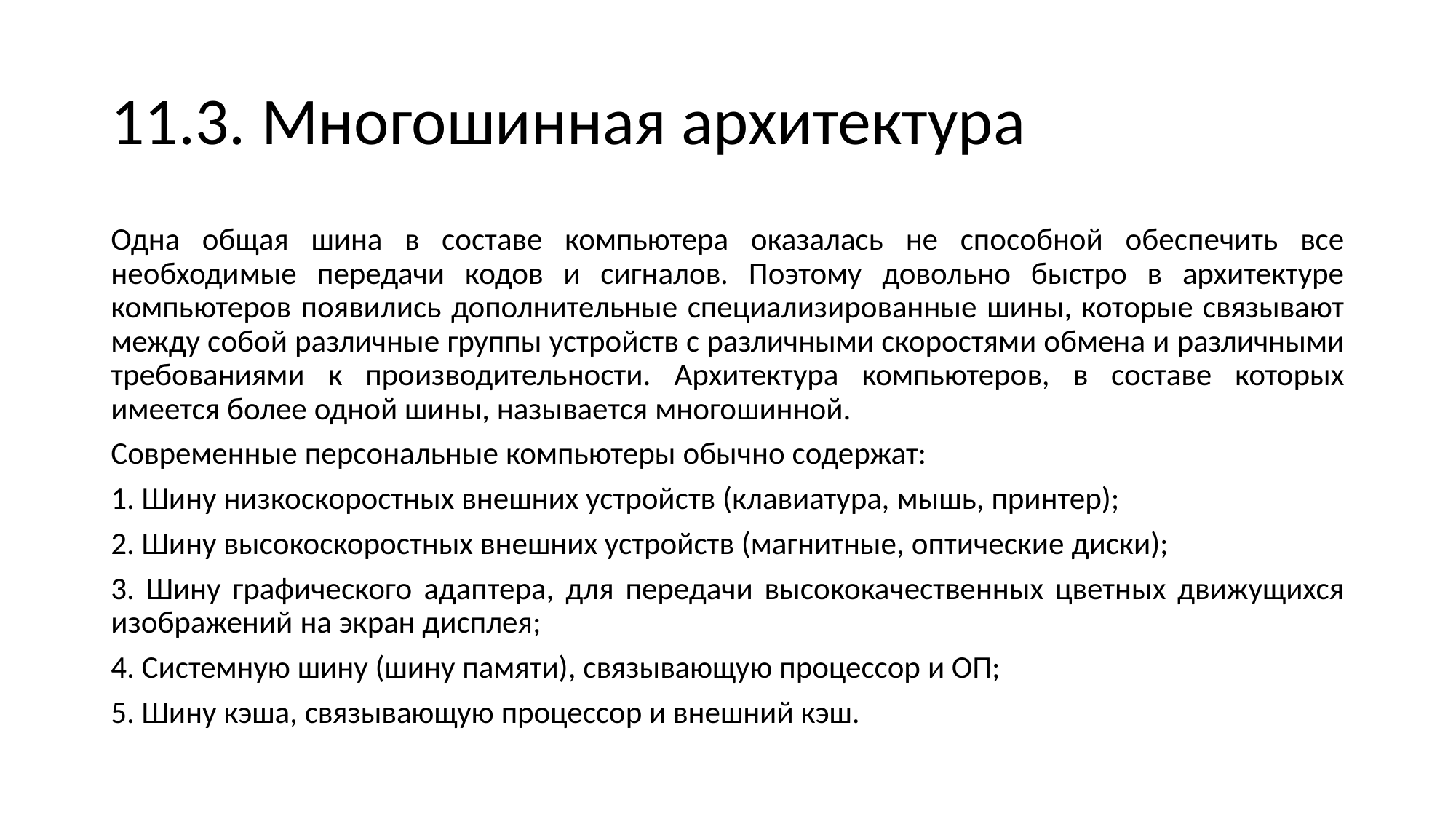

# 11.3. Многошинная архитектура
Одна общая шина в составе компьютера оказалась не способной обеспечить все необходимые передачи кодов и сигналов. Поэтому довольно быстро в архитектуре компьютеров появились дополнительные специализированные шины, которые связывают между собой различные группы устройств с различными скоростями обмена и различными требованиями к производительности. Архитектура компьютеров, в составе которых имеется более одной шины, называется многошинной.
Современные персональные компьютеры обычно содержат:
1. Шину низкоскоростных внешних устройств (клавиатура, мышь, принтер);
2. Шину высокоскоростных внешних устройств (магнитные, оптические диски);
3. Шину графического адаптера, для передачи высококачественных цветных движущихся изображений на экран дисплея;
4. Системную шину (шину памяти), связывающую процессор и ОП;
5. Шину кэша, связывающую процессор и внешний кэш.